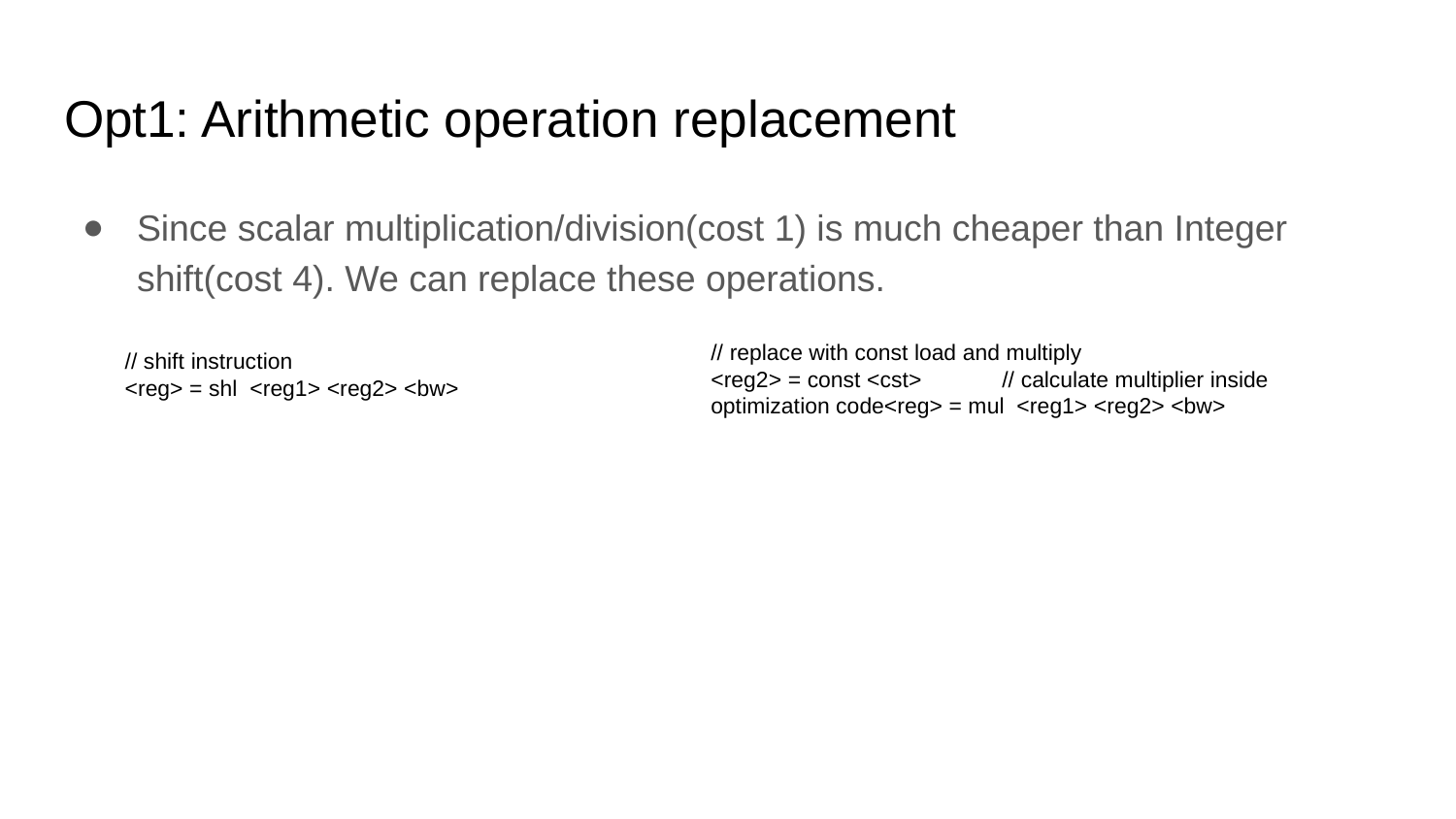

# Opt1: Arithmetic operation replacement
Since scalar multiplication/division(cost 1) is much cheaper than Integer shift(cost 4). We can replace these operations.
// replace with const load and multiply
<reg2> = const <cst>	// calculate multiplier inside optimization code<reg> = mul  <reg1> <reg2> <bw>

// shift instruction
<reg> = shl  <reg1> <reg2> <bw>